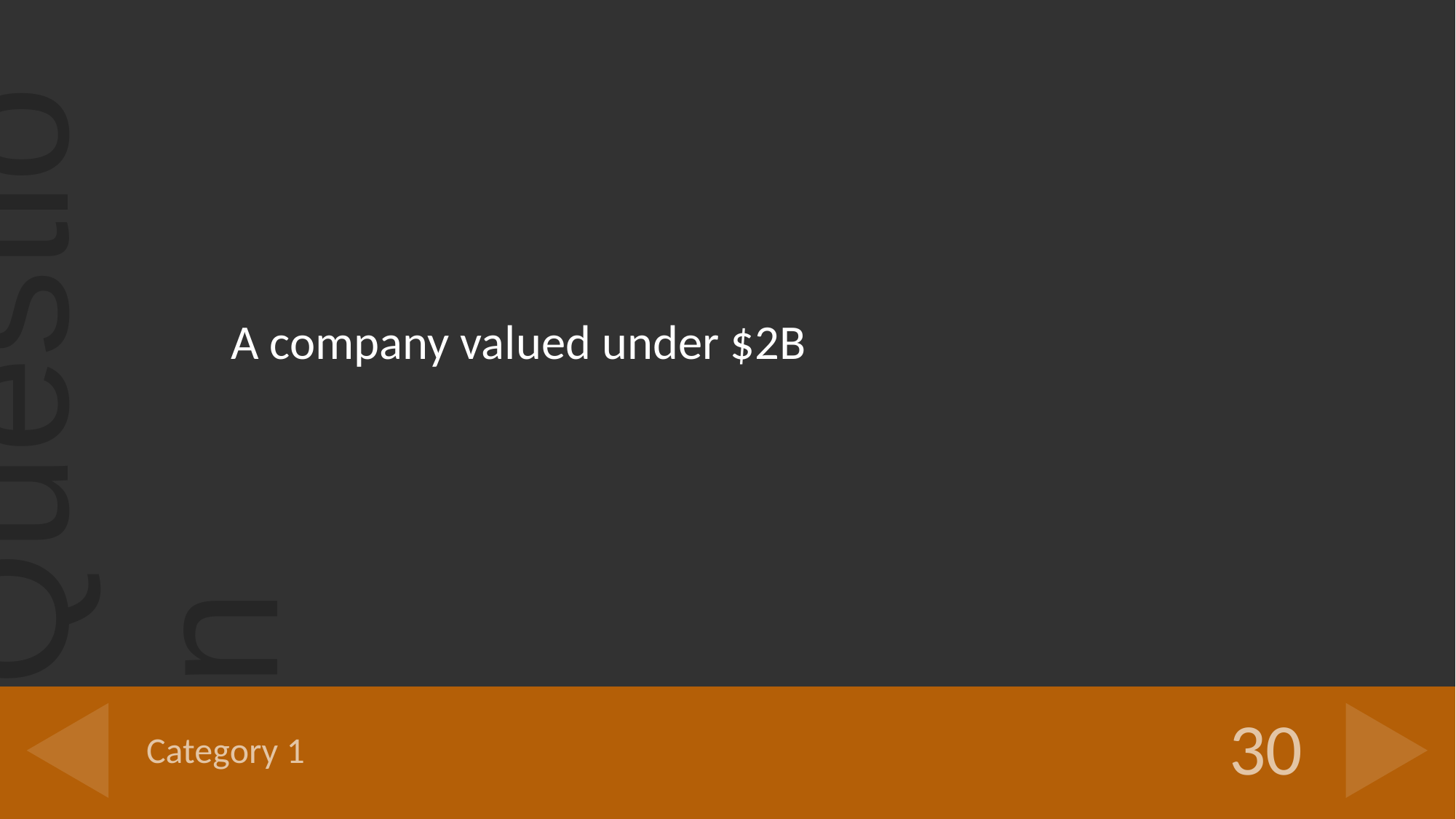

A company valued under $2B
# Category 1
30